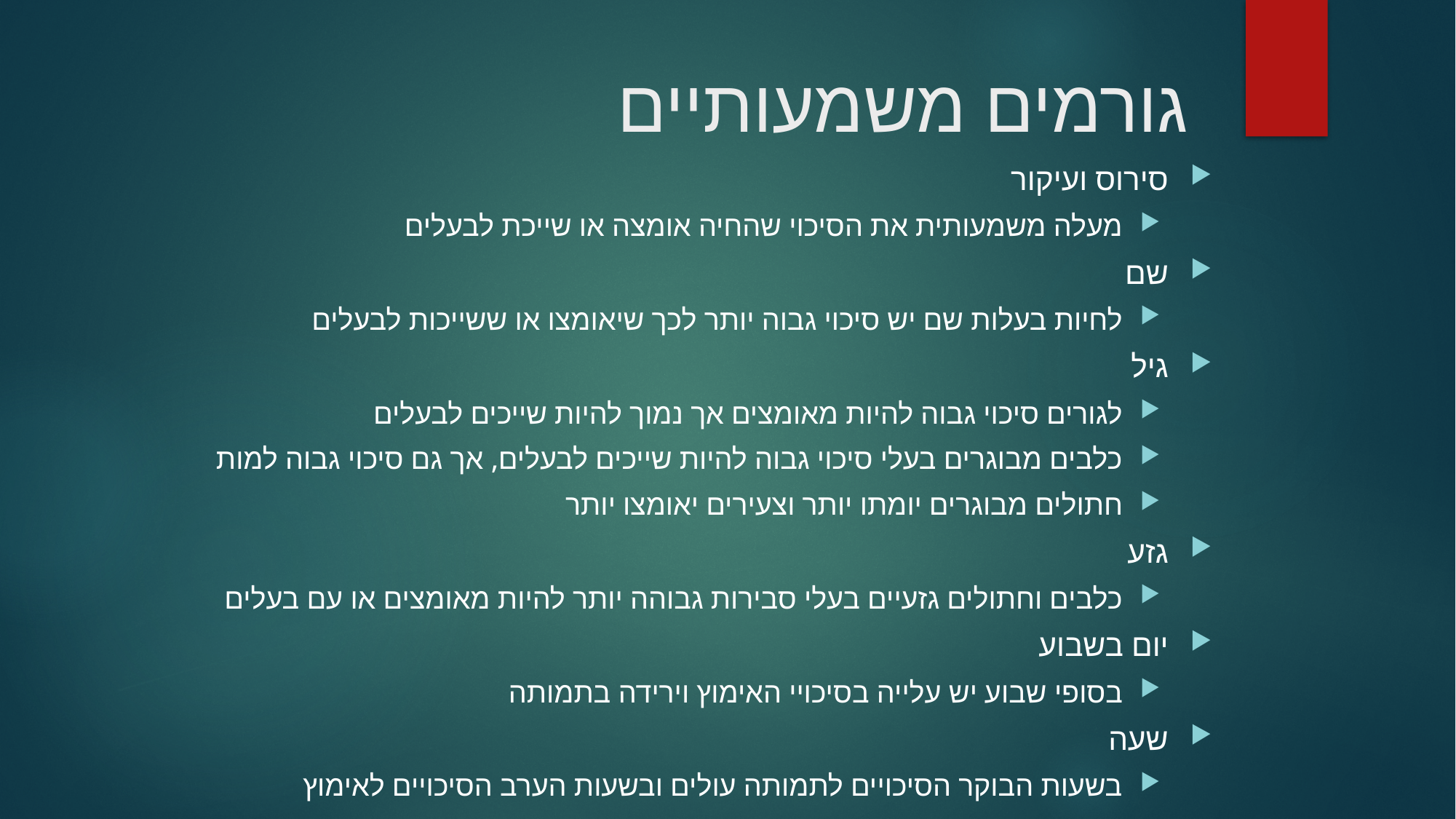

# גורמים משמעותיים
סירוס ועיקור
מעלה משמעותית את הסיכוי שהחיה אומצה או שייכת לבעלים
שם
לחיות בעלות שם יש סיכוי גבוה יותר לכך שיאומצו או ששייכות לבעלים
גיל
לגורים סיכוי גבוה להיות מאומצים אך נמוך להיות שייכים לבעלים
כלבים מבוגרים בעלי סיכוי גבוה להיות שייכים לבעלים, אך גם סיכוי גבוה למות
חתולים מבוגרים יומתו יותר וצעירים יאומצו יותר
גזע
כלבים וחתולים גזעיים בעלי סבירות גבוהה יותר להיות מאומצים או עם בעלים
יום בשבוע
בסופי שבוע יש עלייה בסיכויי האימוץ וירידה בתמותה
שעה
בשעות הבוקר הסיכויים לתמותה עולים ובשעות הערב הסיכויים לאימוץ